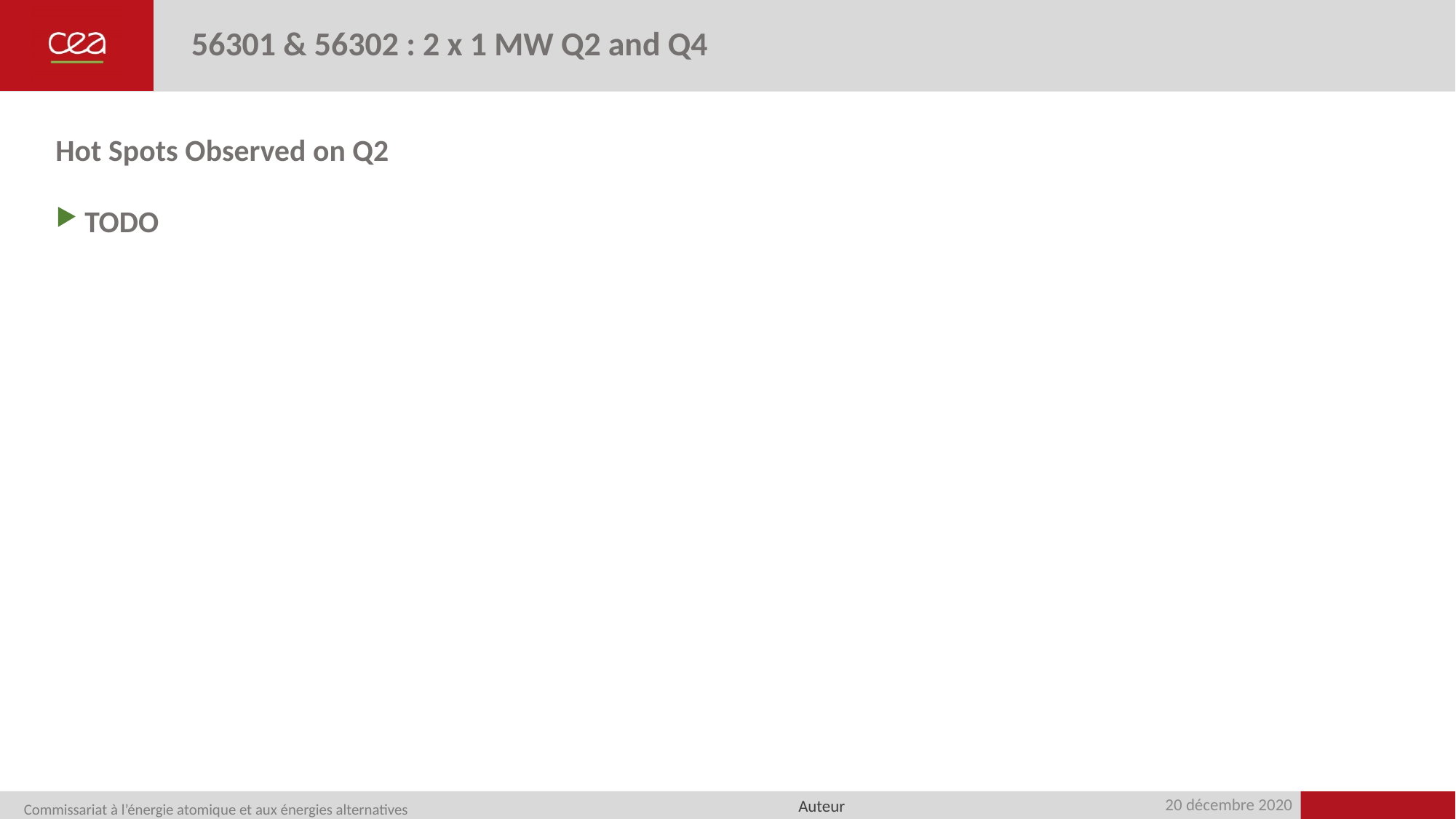

# 56301 & 56302 : 2 x 1 MW Q2 and Q4
Hot Spots Observed on Q2
TODO